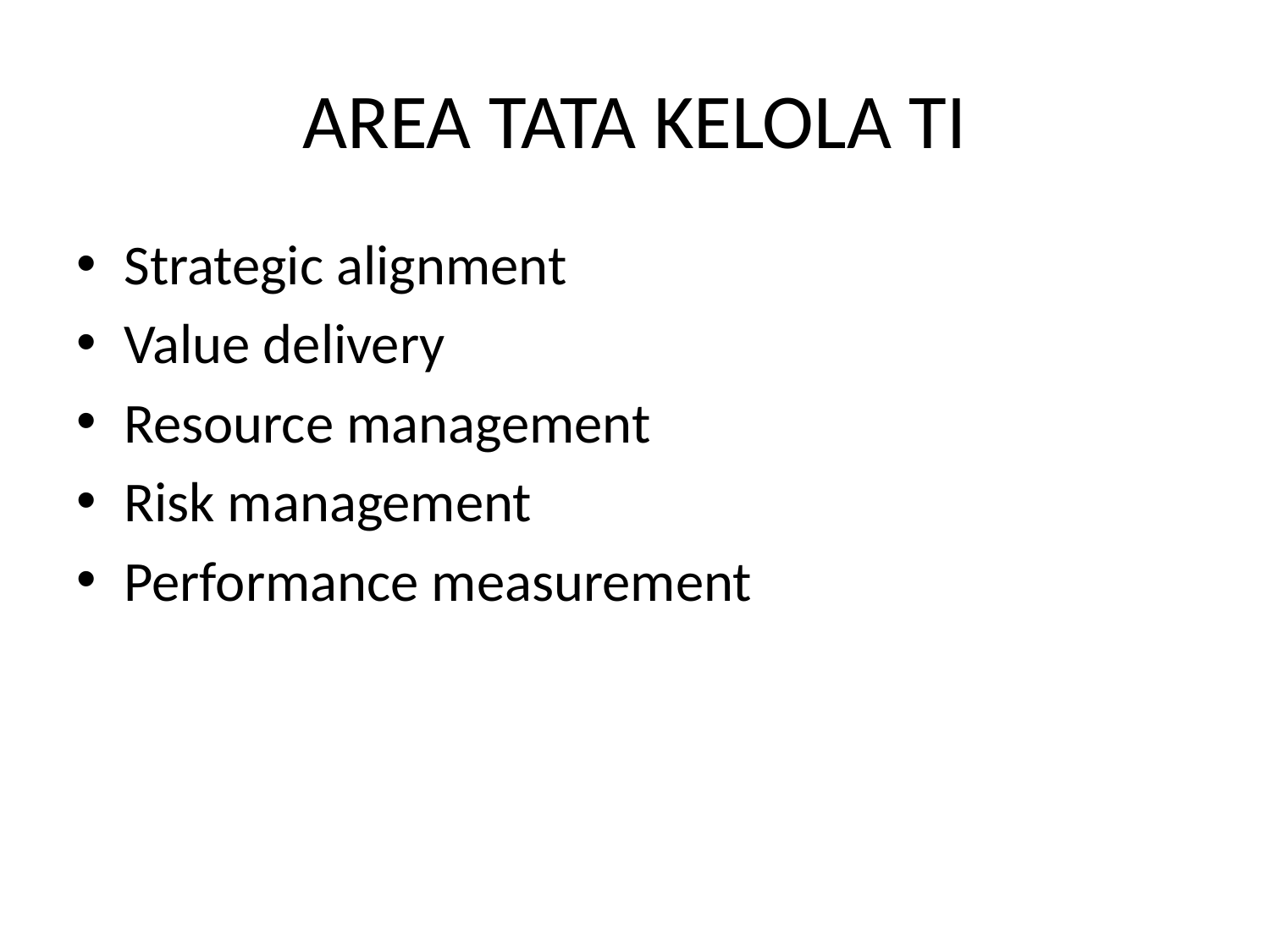

# AREA TATA KELOLA TI
Strategic alignment
Value delivery
Resource management
Risk management
Performance measurement